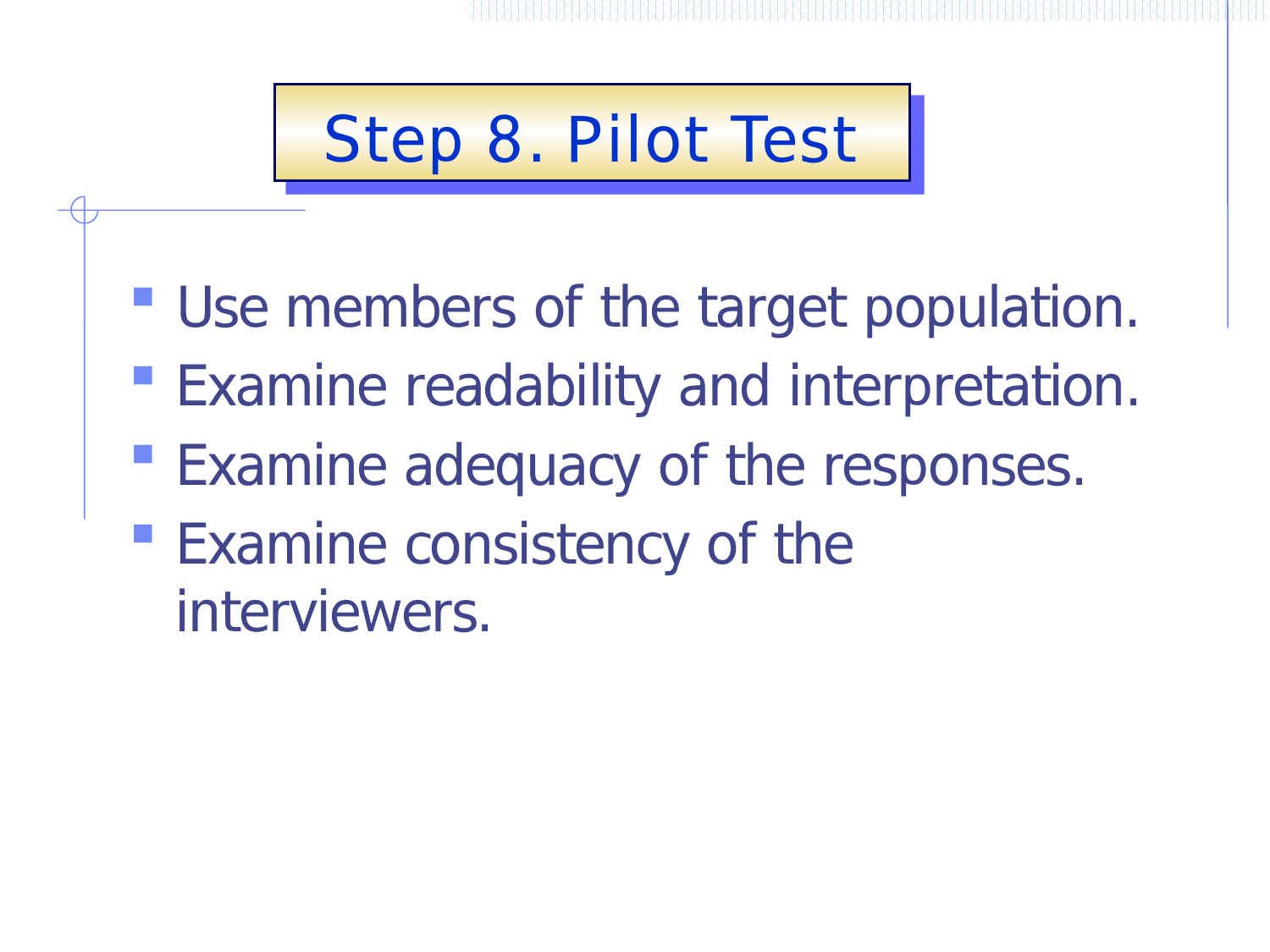

Step 8. Pilot Test
Use members of the target population.
Examine readability and interpretation.
Examine adequacy of the responses.
Examine consistency of the interviewers.